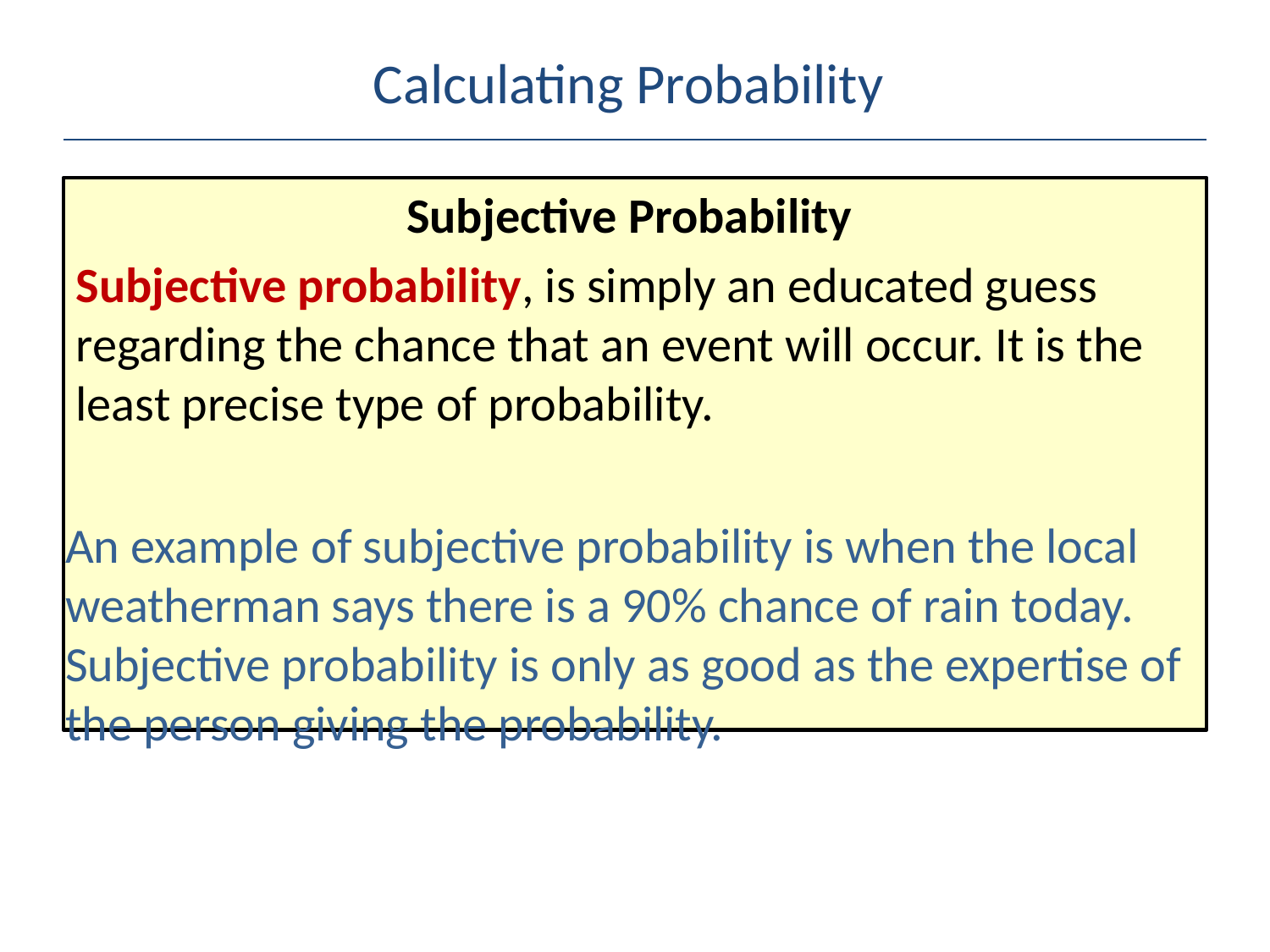

# Calculating Probability
Subjective Probability
Subjective probability, is simply an educated guess regarding the chance that an event will occur. It is the least precise type of probability.
An example of subjective probability is when the local weatherman says there is a 90% chance of rain today. Subjective probability is only as good as the expertise of the person giving the probability.